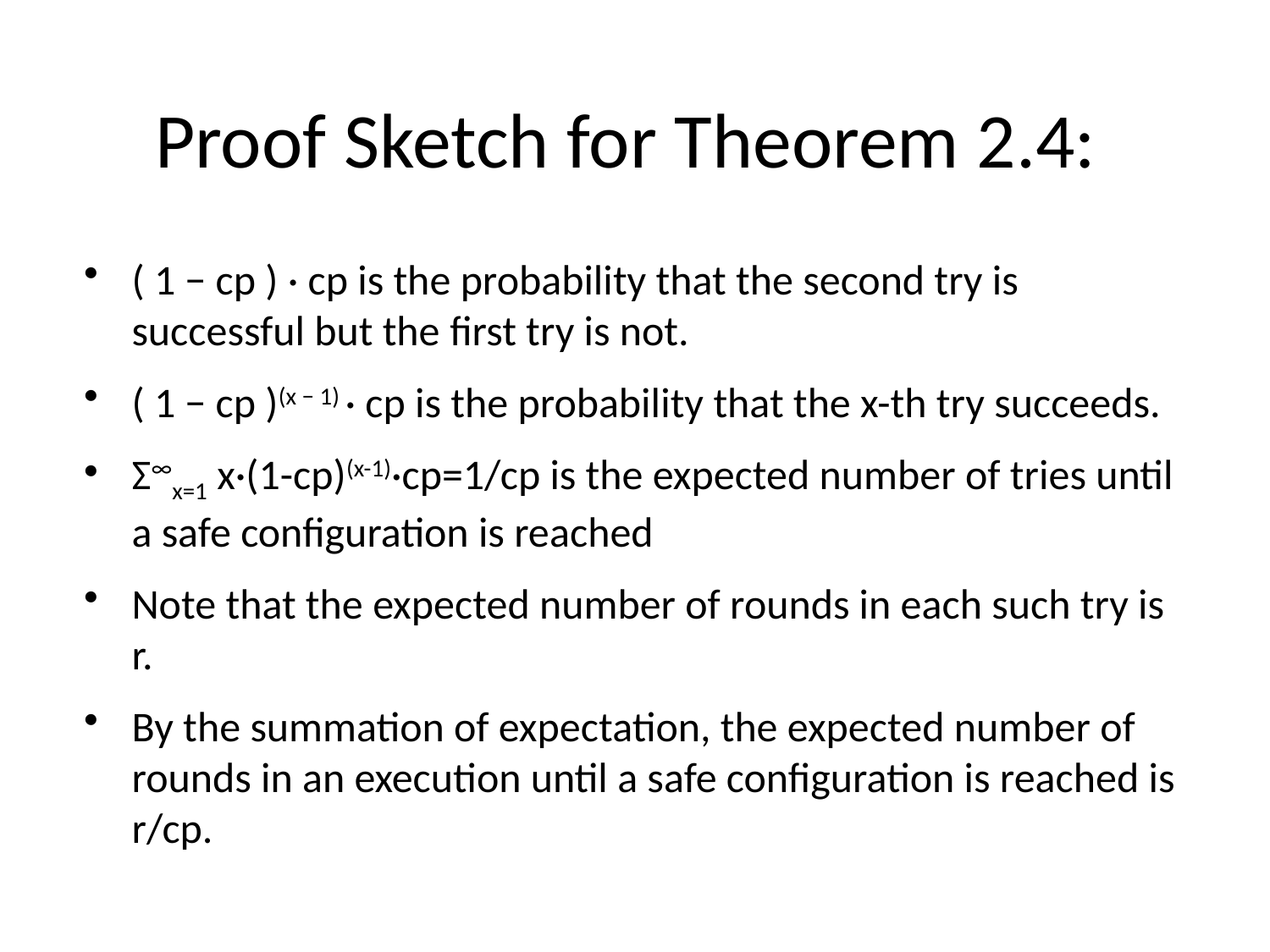

# Proof Sketch for Theorem 2.4:
( 1 − cp ) · cp is the probability that the second try is successful but the ﬁrst try is not.
( 1 − cp )(x − 1) · cp is the probability that the x-th try succeeds.
Σ∞x=1 x·(1-cp)(x-1)·cp=1/cp is the expected number of tries until a safe conﬁguration is reached
Note that the expected number of rounds in each such try is r.
By the summation of expectation, the expected number of rounds in an execution until a safe configuration is reached is r/cp.

2-38
Chapter 2 - Definitions, Techniques and Paradigms